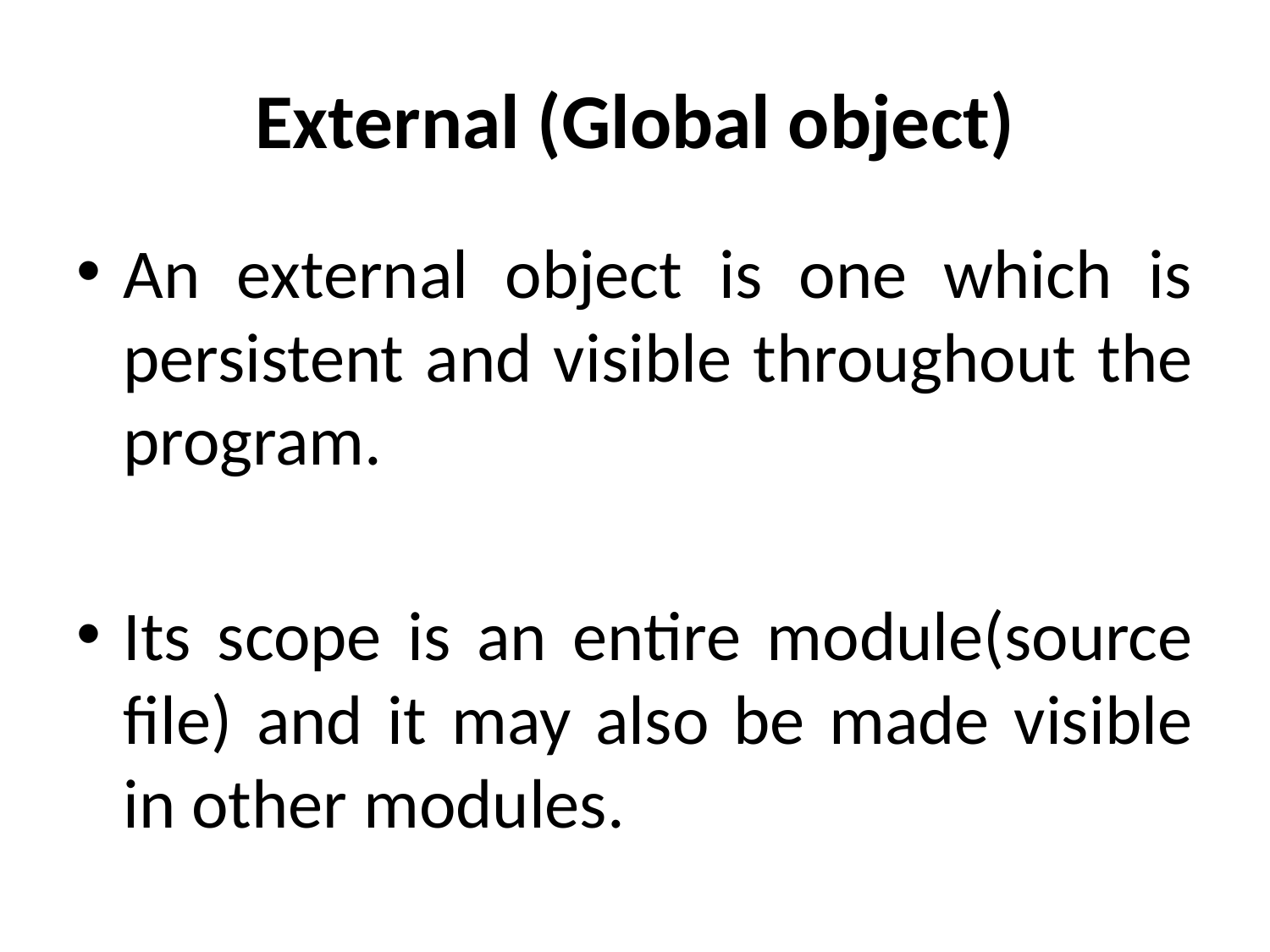

# External (Global object)
An external object is one which is persistent and visible throughout the program.

Its scope is an entire module(source file) and it may also be made visible in other modules.